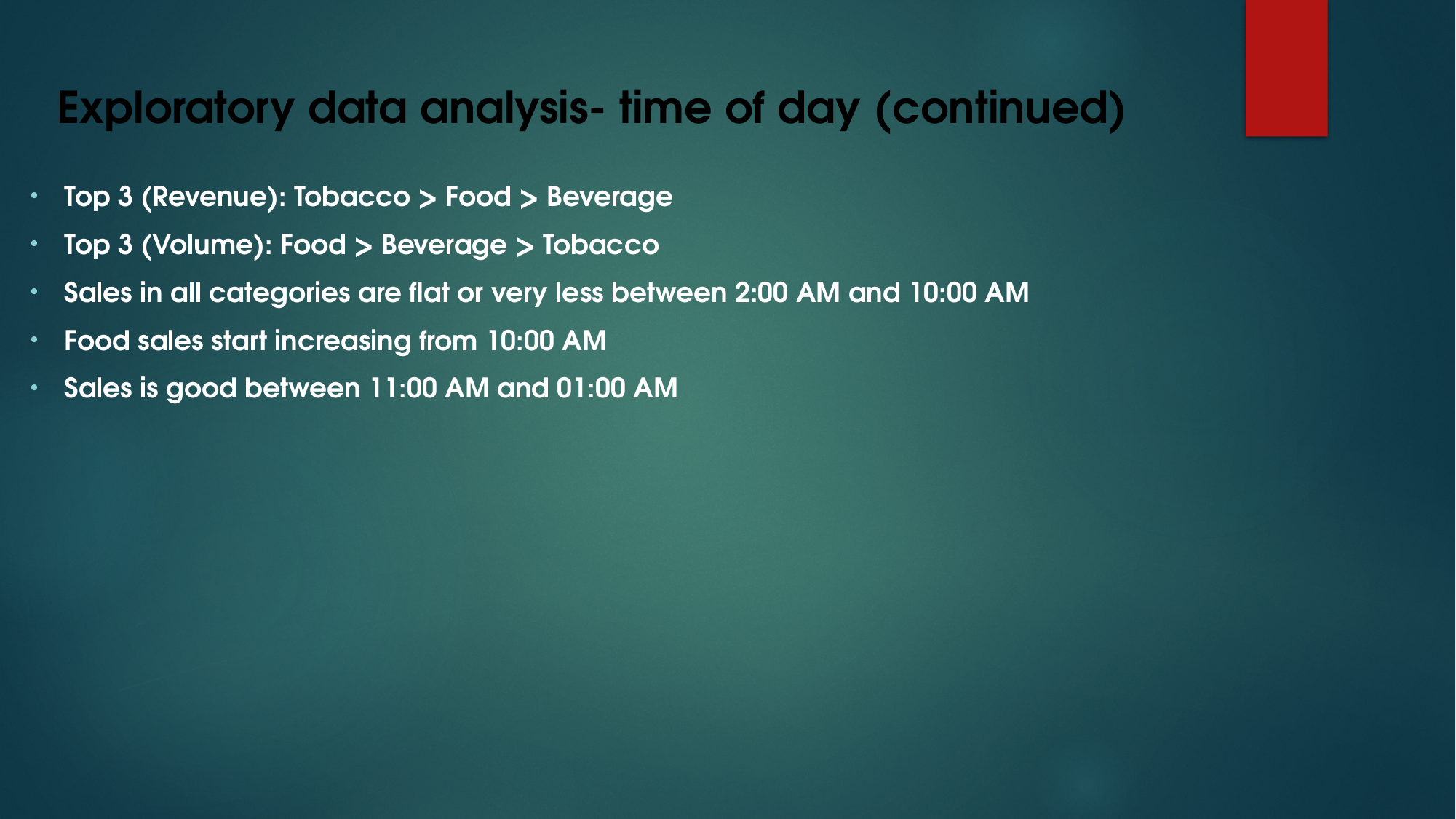

# Exploratory data analysis- time of day (continued)
Top 3 (Revenue): Tobacco > Food > Beverage
Top 3 (Volume): Food > Beverage > Tobacco
Sales in all categories are flat or very less between 2:00 AM and 10:00 AM
Food sales start increasing from 10:00 AM
Sales is good between 11:00 AM and 01:00 AM